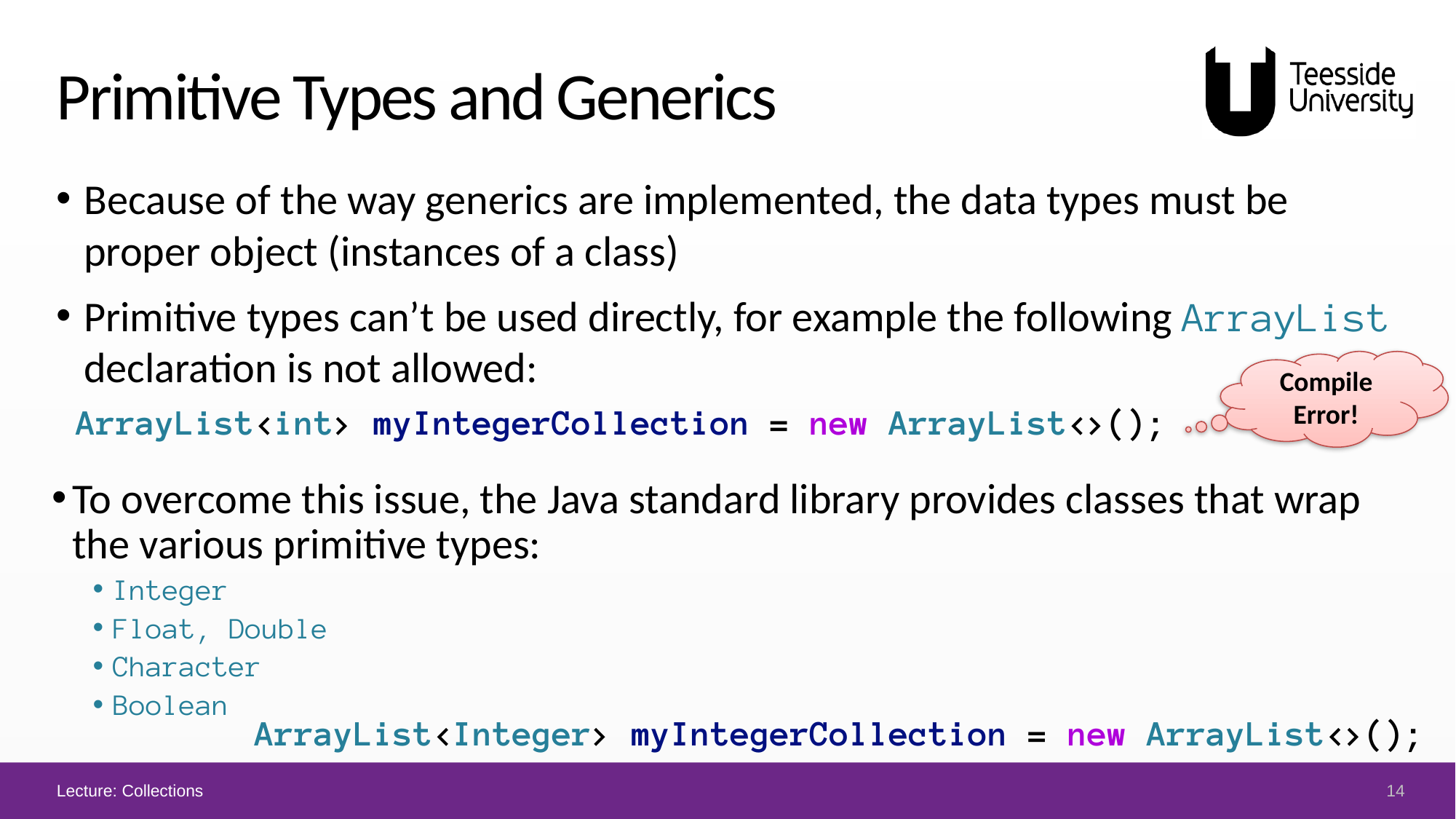

# Primitive Types and Generics
Because of the way generics are implemented, the data types must be proper object (instances of a class)
Primitive types can’t be used directly, for example the following ArrayList declaration is not allowed:
Compile Error!
ArrayList<int> myIntegerCollection = new ArrayList<>();
To overcome this issue, the Java standard library provides classes that wrap the various primitive types:
Integer
Float, Double
Character
Boolean
ArrayList<Integer> myIntegerCollection = new ArrayList<>();
14
Lecture: Collections